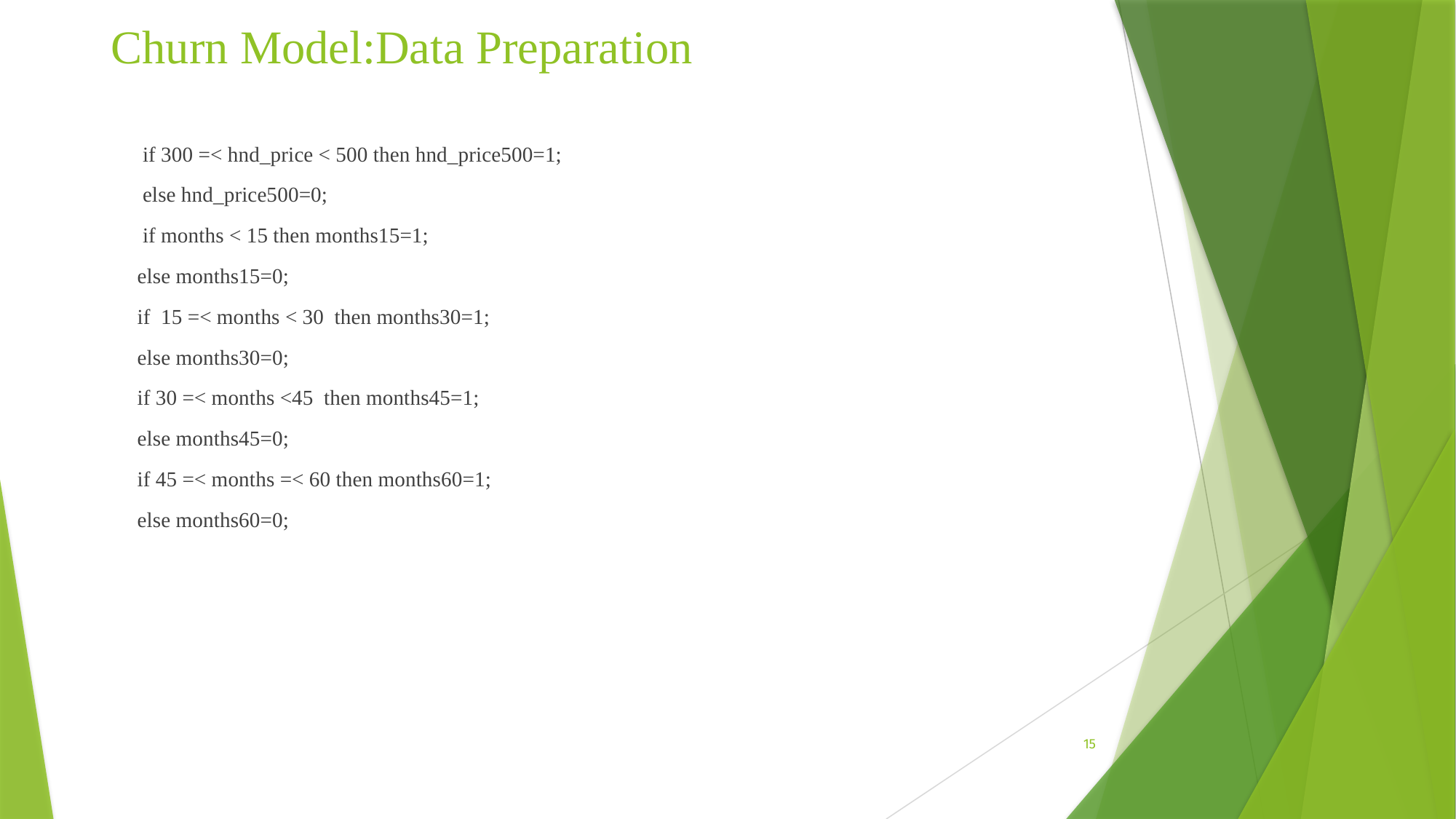

# Churn Model:Data Preparation
      if 300 =< hnd_price < 500 then hnd_price500=1;
      else hnd_price500=0;
      if months < 15 then months15=1;
     else months15=0;
     if  15 =< months < 30  then months30=1;
     else months30=0;
     if 30 =< months <45  then months45=1;
     else months45=0;
     if 45 =< months =< 60 then months60=1;
     else months60=0;

15